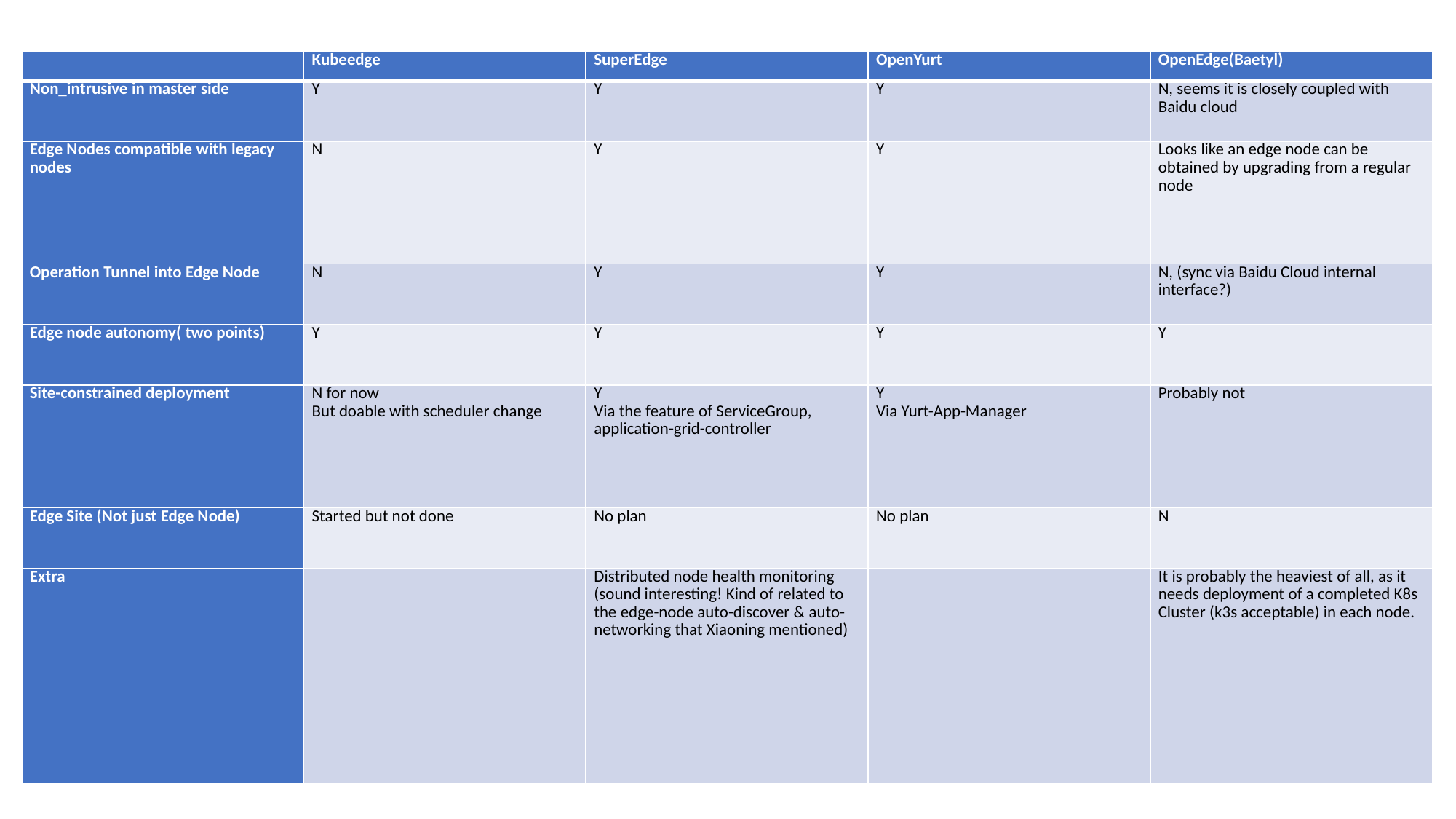

|  | Kubeedge | SuperEdge | OpenYurt | OpenEdge(Baetyl) |
| --- | --- | --- | --- | --- |
| Non\_intrusive in master side | Y | Y | Y | N, seems it is closely coupled with Baidu cloud |
| Edge Nodes compatible with legacy nodes | N | Y | Y | Looks like an edge node can be obtained by upgrading from a regular node |
| Operation Tunnel into Edge Node | N | Y | Y | N, (sync via Baidu Cloud internal interface?) |
| Edge node autonomy( two points) | Y | Y | Y | Y |
| Site-constrained deployment | N for now But doable with scheduler change | Y Via the feature of ServiceGroup, application-grid-controller | Y Via Yurt-App-Manager | Probably not |
| Edge Site (Not just Edge Node) | Started but not done | No plan | No plan | N |
| Extra |  | Distributed node health monitoring (sound interesting! Kind of related to the edge-node auto-discover & auto-networking that Xiaoning mentioned) |  | It is probably the heaviest of all, as it needs deployment of a completed K8s Cluster (k3s acceptable) in each node. |